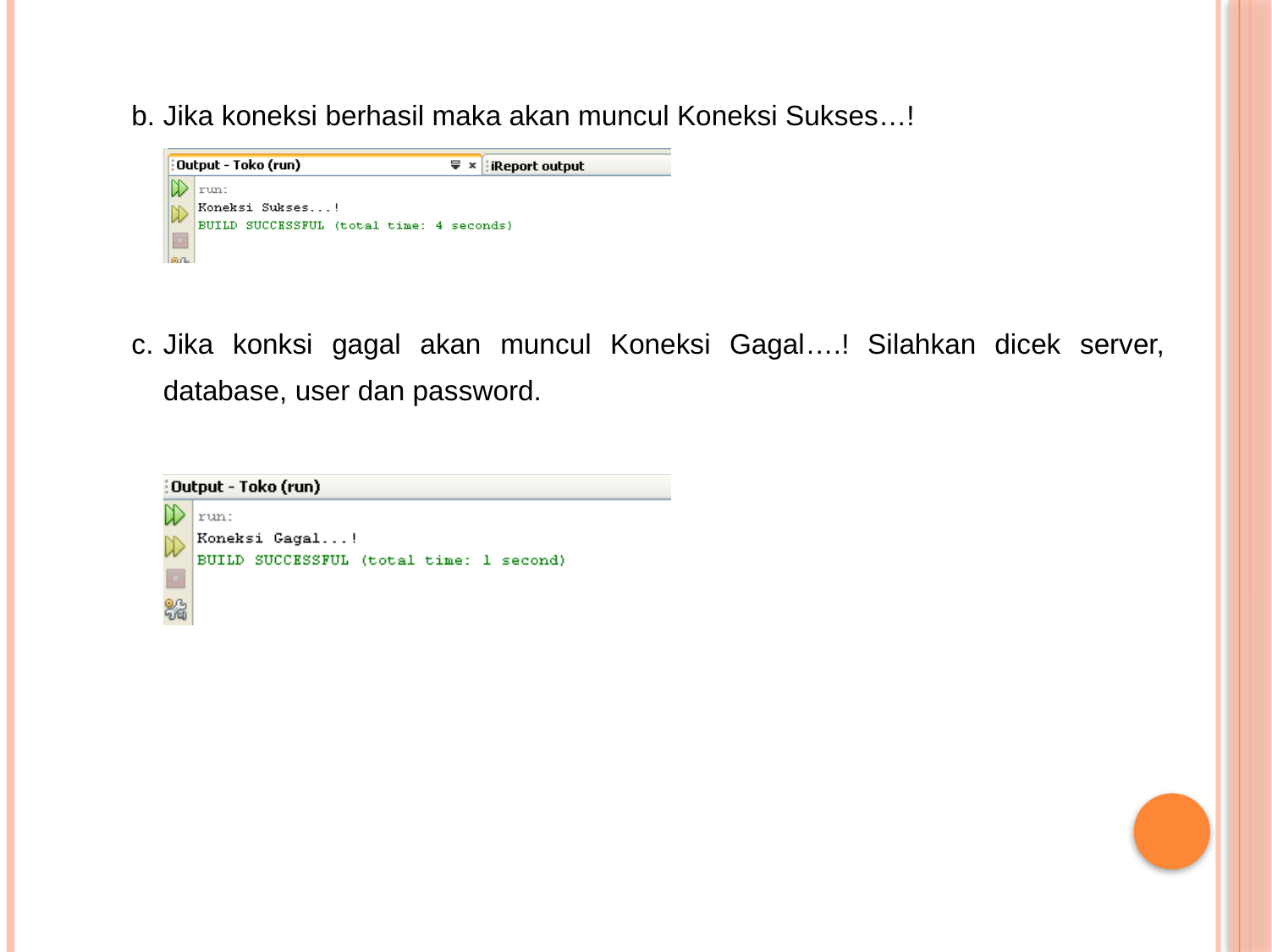

b. Jika koneksi berhasil maka akan muncul Koneksi Sukses…!

c. Jika  konksi  gagal  akan  muncul  Koneksi  Gagal….!  Silahkan  dicek  server,
database, user dan password.